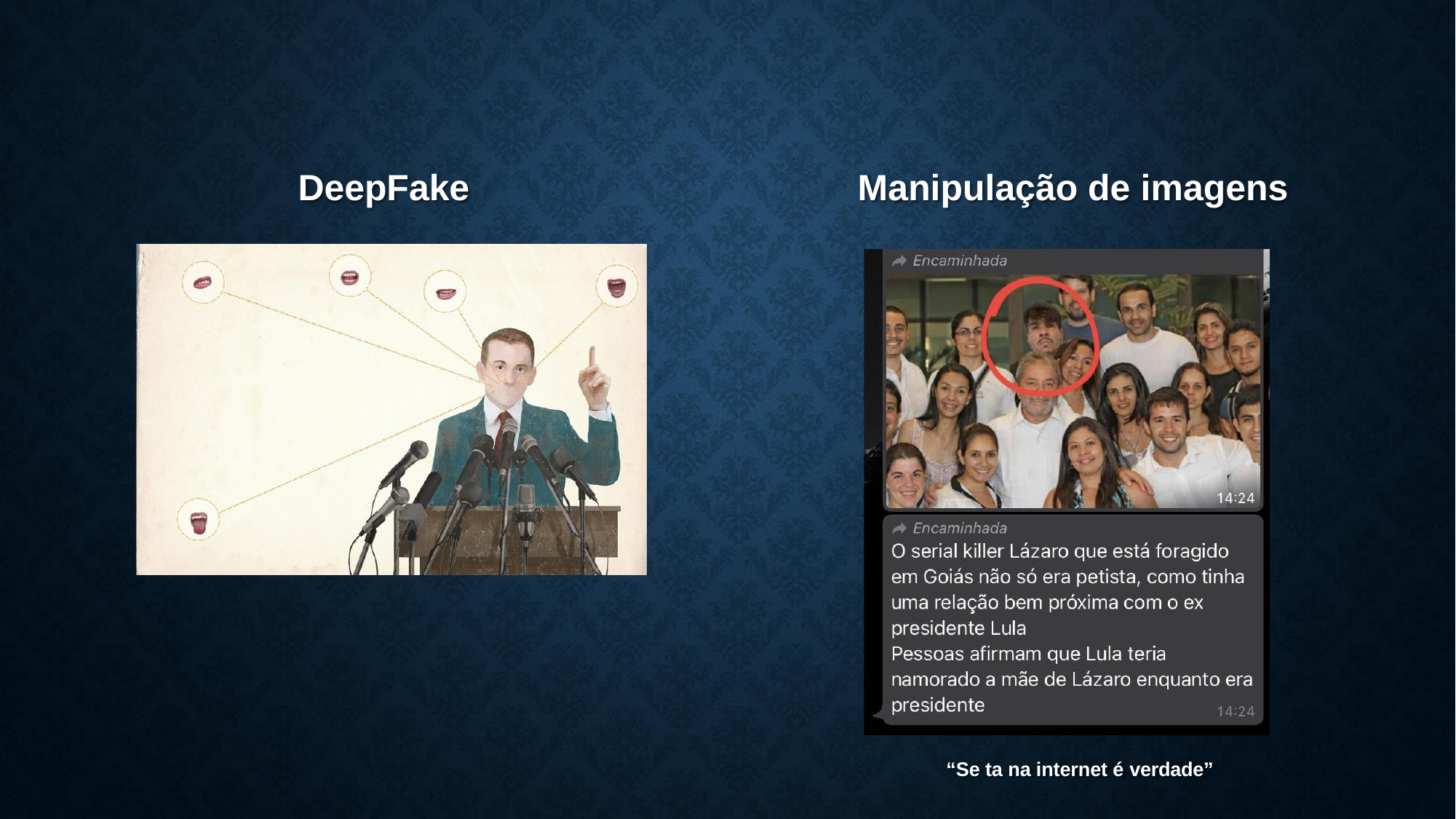

# DeepFake
Manipulação de imagens

“Se ta na internet é verdade”